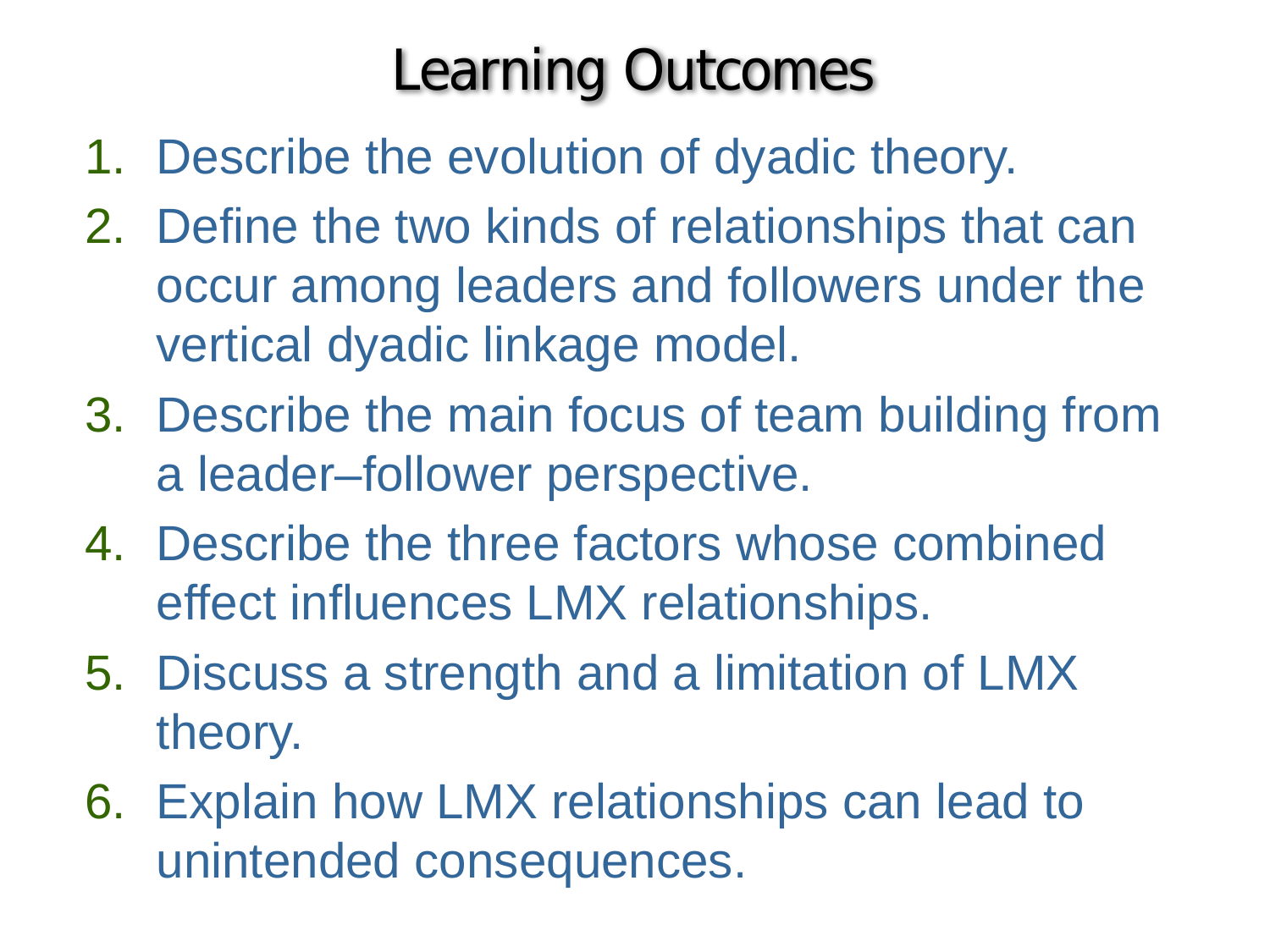

# Learning Outcomes
Describe the evolution of dyadic theory.
Define the two kinds of relationships that can occur among leaders and followers under the vertical dyadic linkage model.
Describe the main focus of team building from a leader–follower perspective.
Describe the three factors whose combined effect influences LMX relationships.
Discuss a strength and a limitation of LMX theory.
Explain how LMX relationships can lead to unintended consequences.